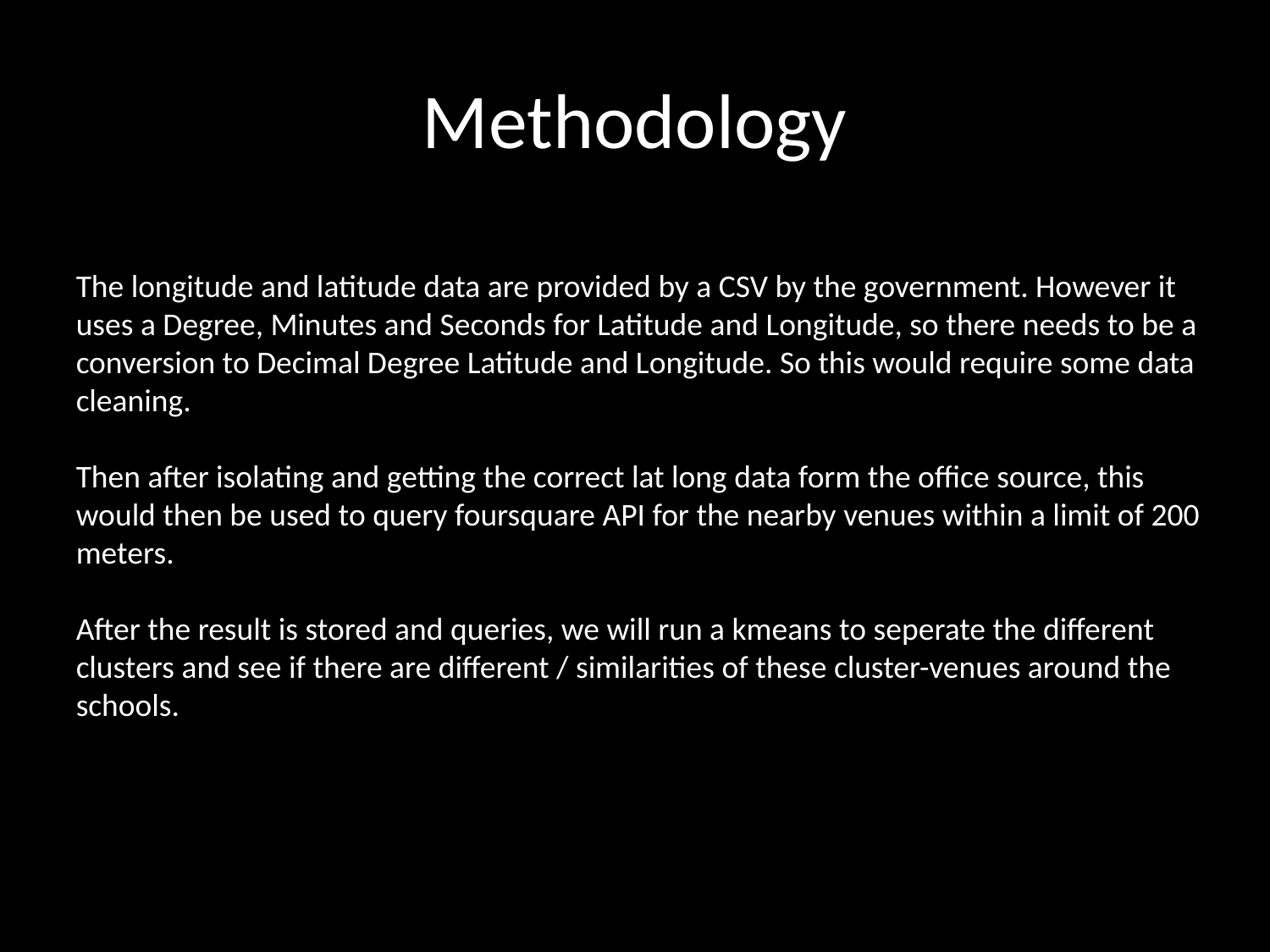

# Methodology
The longitude and latitude data are provided by a CSV by the government. However it uses a Degree, Minutes and Seconds for Latitude and Longitude, so there needs to be a conversion to Decimal Degree Latitude and Longitude. So this would require some data cleaning.

Then after isolating and getting the correct lat long data form the office source, this would then be used to query foursquare API for the nearby venues within a limit of 200 meters.

After the result is stored and queries, we will run a kmeans to seperate the different clusters and see if there are different / similarities of these cluster-venues around the schools.